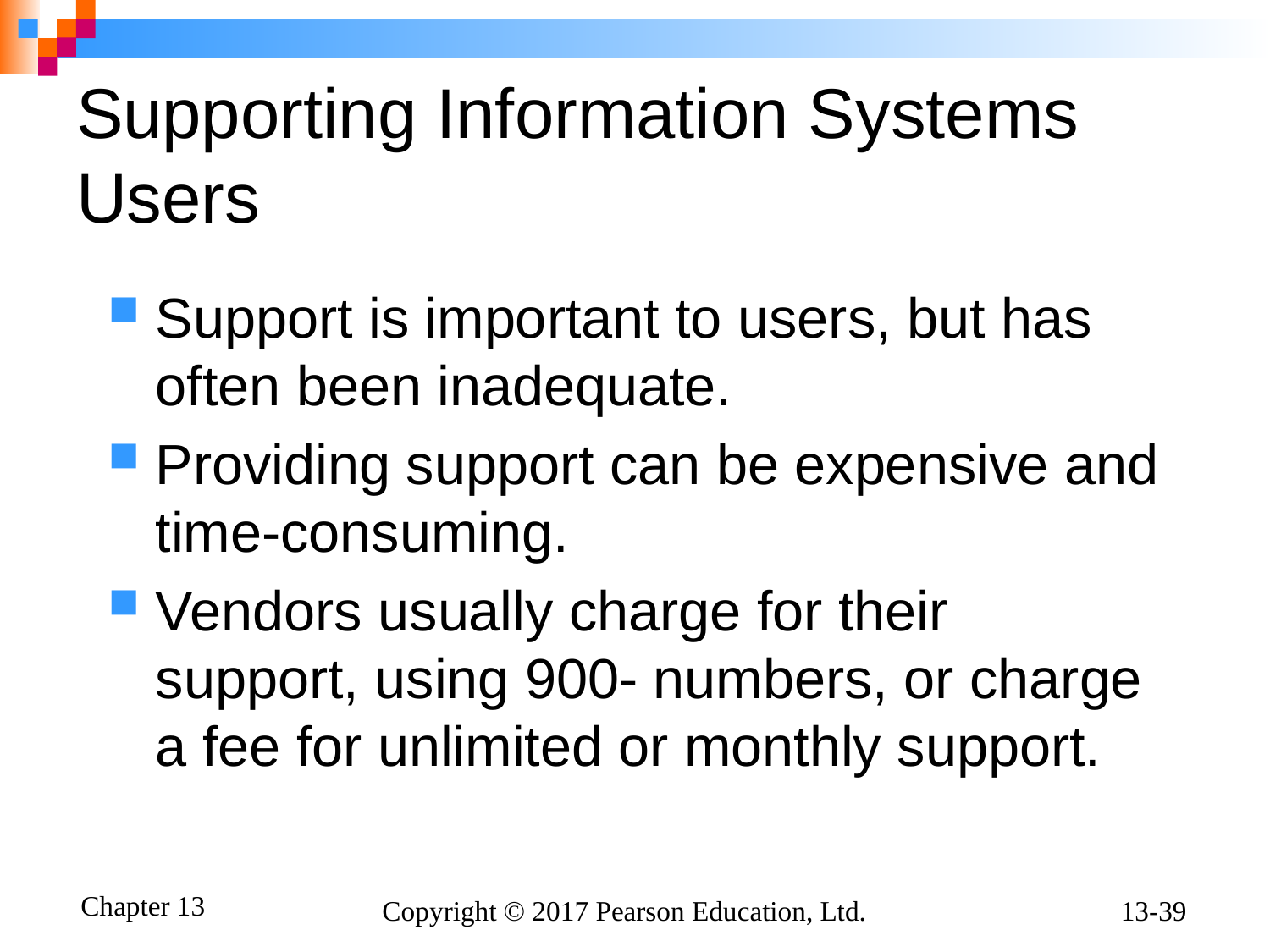

# Supporting Information Systems Users
Support is important to users, but has often been inadequate.
Providing support can be expensive and time-consuming.
Vendors usually charge for their support, using 900- numbers, or charge a fee for unlimited or monthly support.